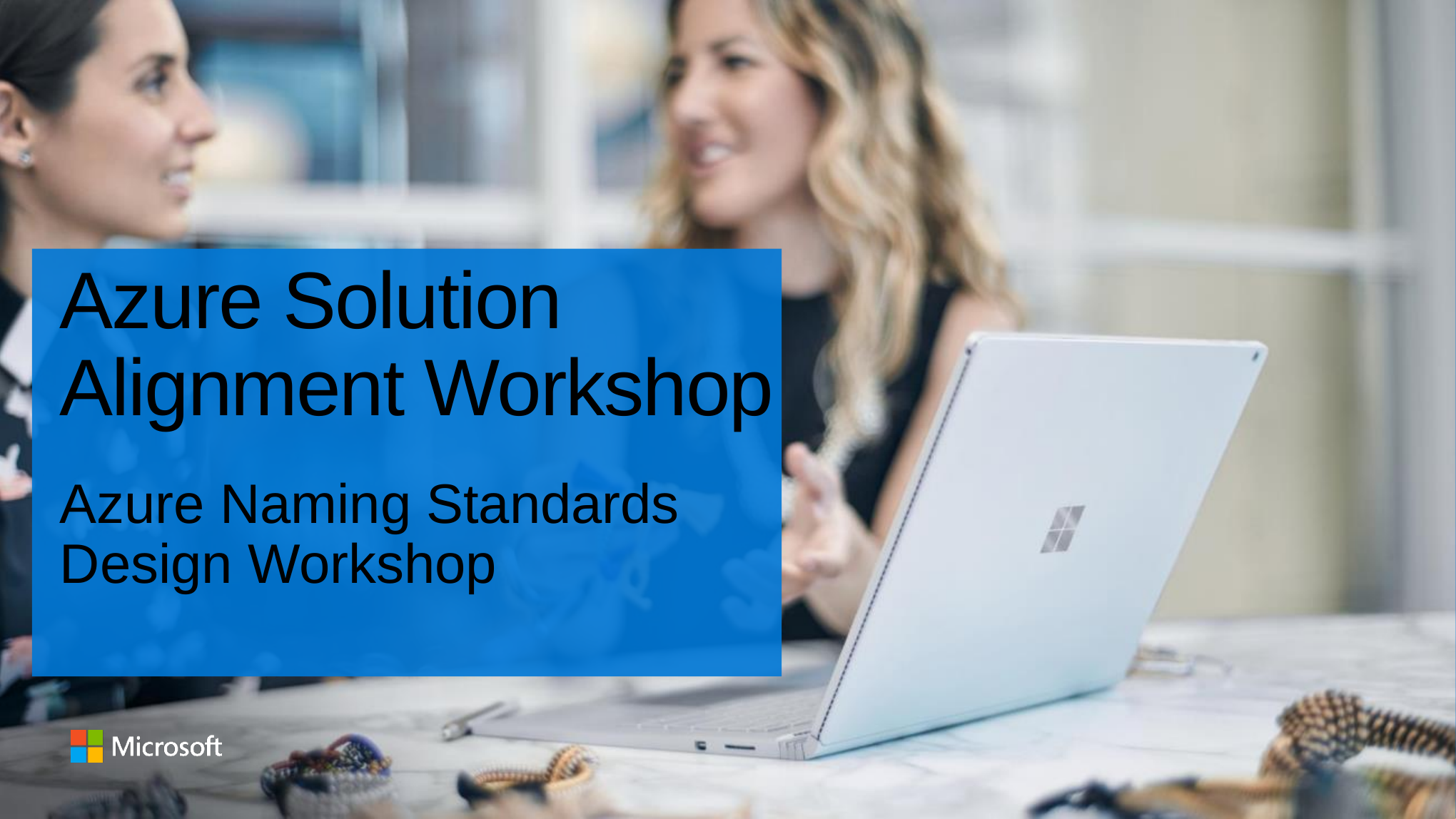

# Azure Solution Alignment Workshop
Azure Naming Standards
Design Workshop